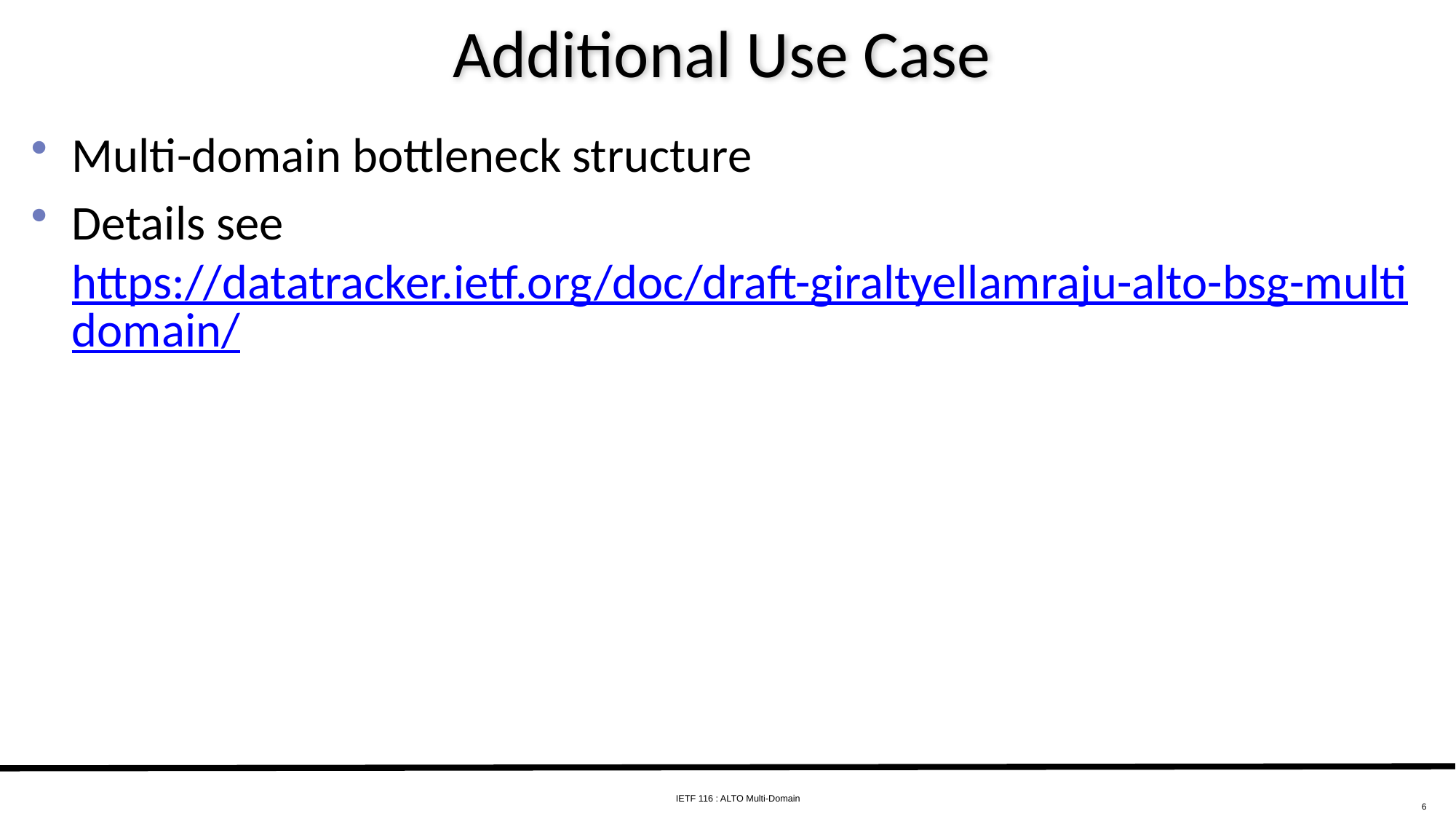

# Additional Use Case
Multi-domain bottleneck structure
Details see https://datatracker.ietf.org/doc/draft-giraltyellamraju-alto-bsg-multidomain/